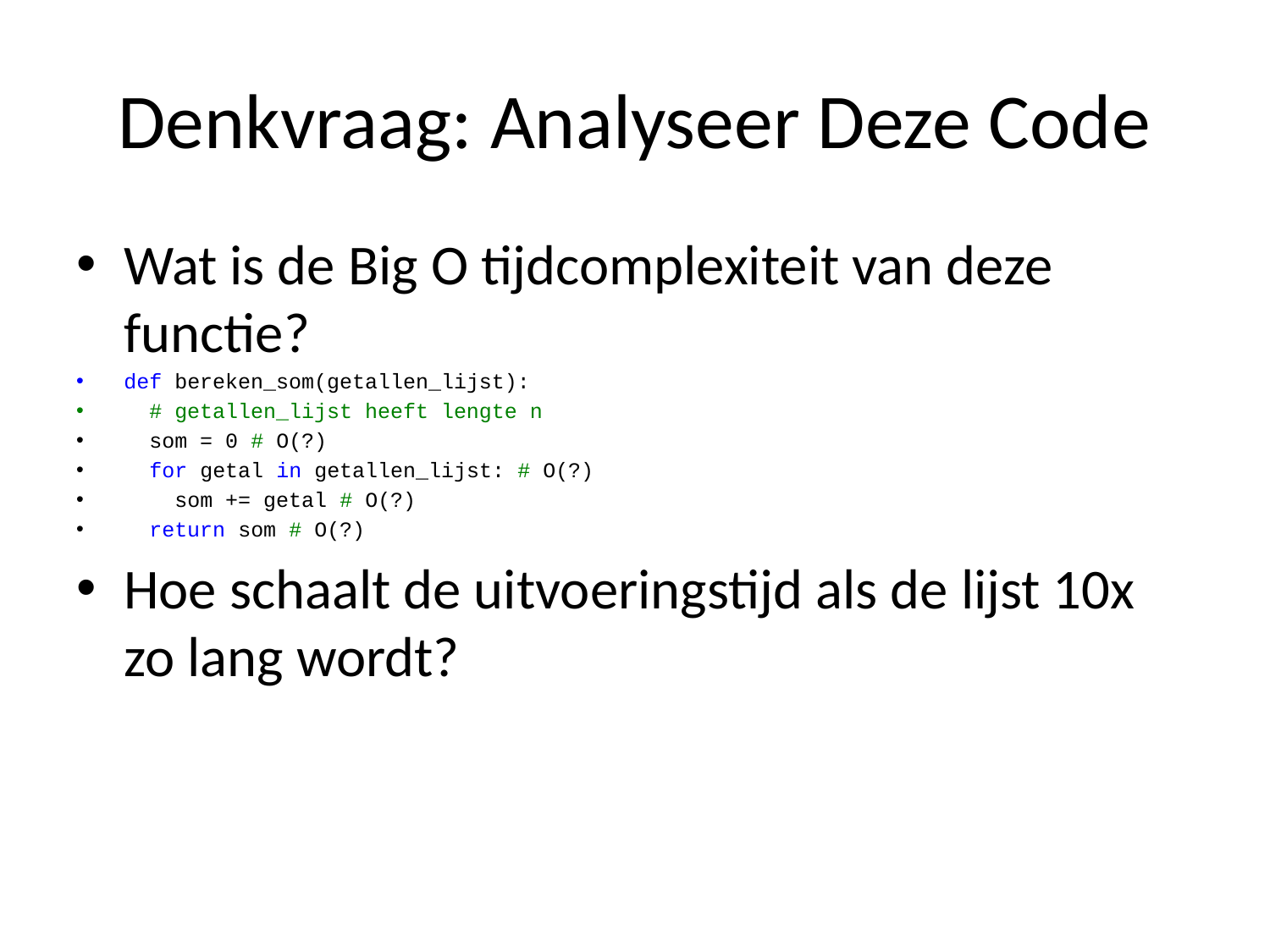

# Denkvraag: Analyseer Deze Code
Wat is de Big O tijdcomplexiteit van deze functie?
def bereken_som(getallen_lijst):
  # getallen_lijst heeft lengte n
  som = 0 # O(?)
  for getal in getallen_lijst: # O(?)
    som += getal # O(?)
  return som # O(?)
Hoe schaalt de uitvoeringstijd als de lijst 10x zo lang wordt?